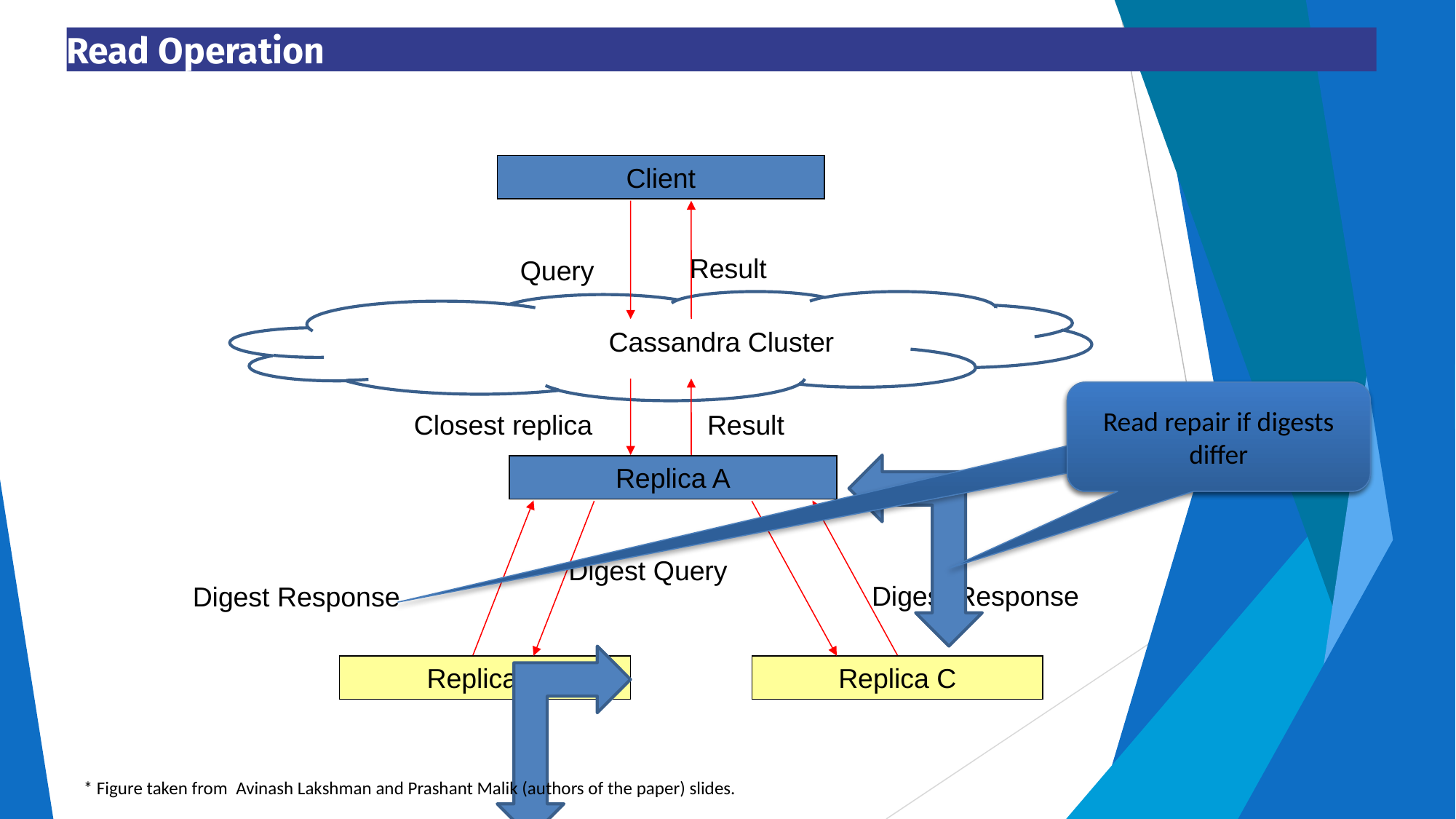

Read Operation
Client

Result
Query

Cassandra Cluster

Read repair if digests differ
Closest replica
Result
Replica A

Digest Query
Digest Response
Digest Response

Replica B
Replica C
* Figure taken from  Avinash Lakshman and Prashant Malik (authors of the paper) slides.